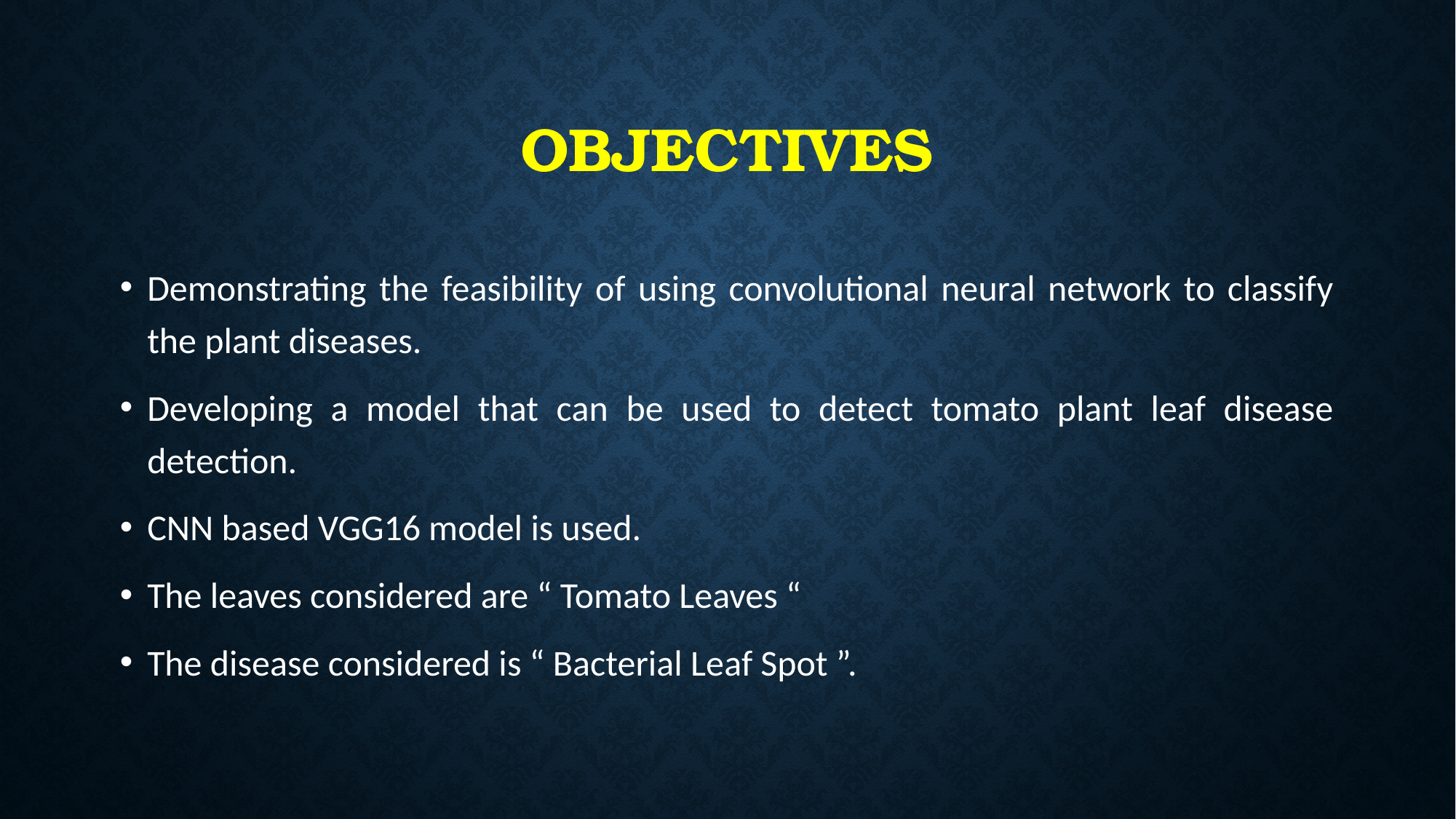

# OBJECTIVES
Demonstrating the feasibility of using convolutional neural network to classify the plant diseases.
Developing a model that can be used to detect tomato plant leaf disease detection.
CNN based VGG16 model is used.
The leaves considered are “ Tomato Leaves “
The disease considered is “ Bacterial Leaf Spot ”.